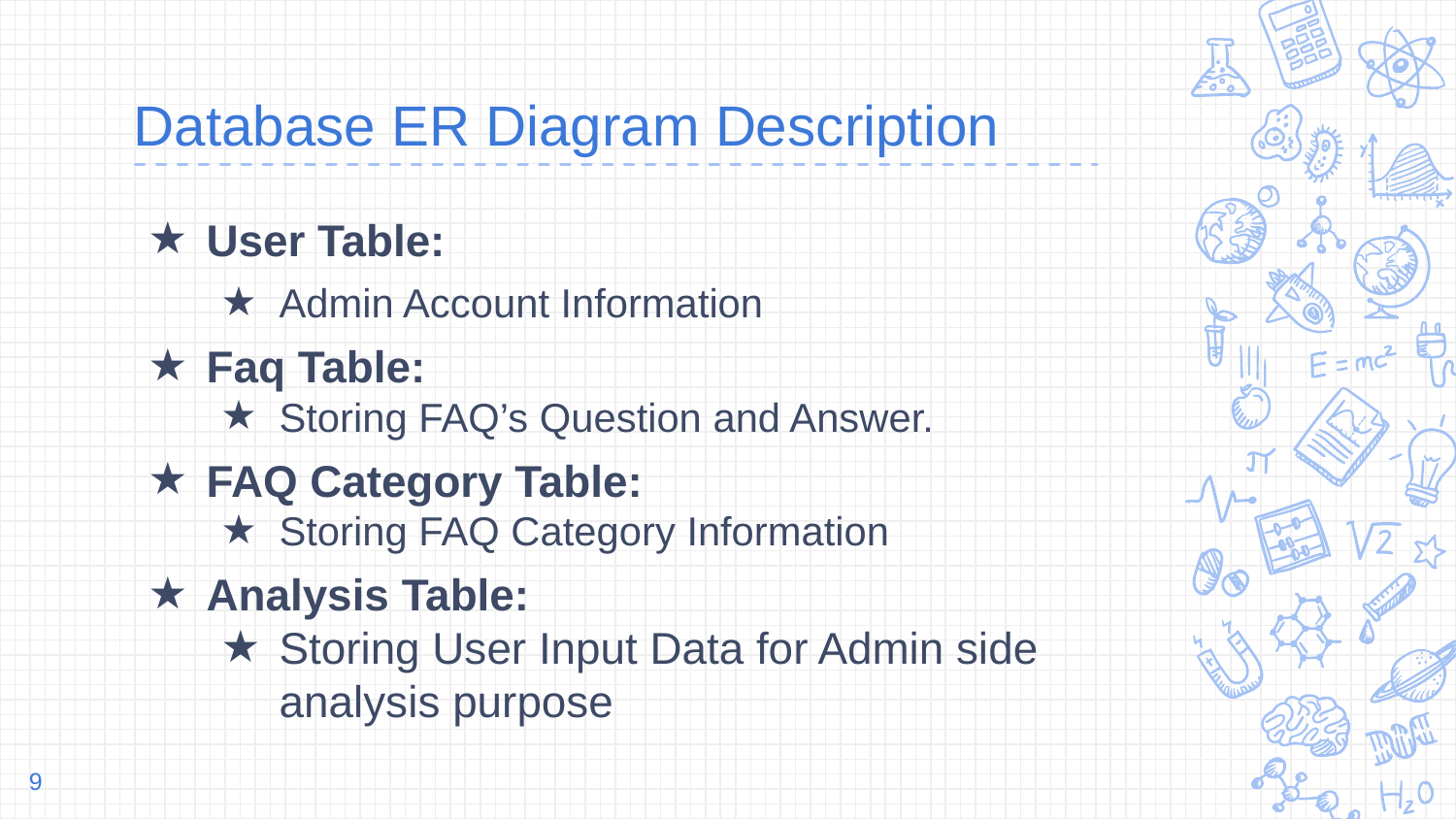

# Database ER Diagram Description
User Table:
Admin Account Information
Faq Table:
Storing FAQ’s Question and Answer.
FAQ Category Table:
Storing FAQ Category Information
Analysis Table:
Storing User Input Data for Admin side analysis purpose

9